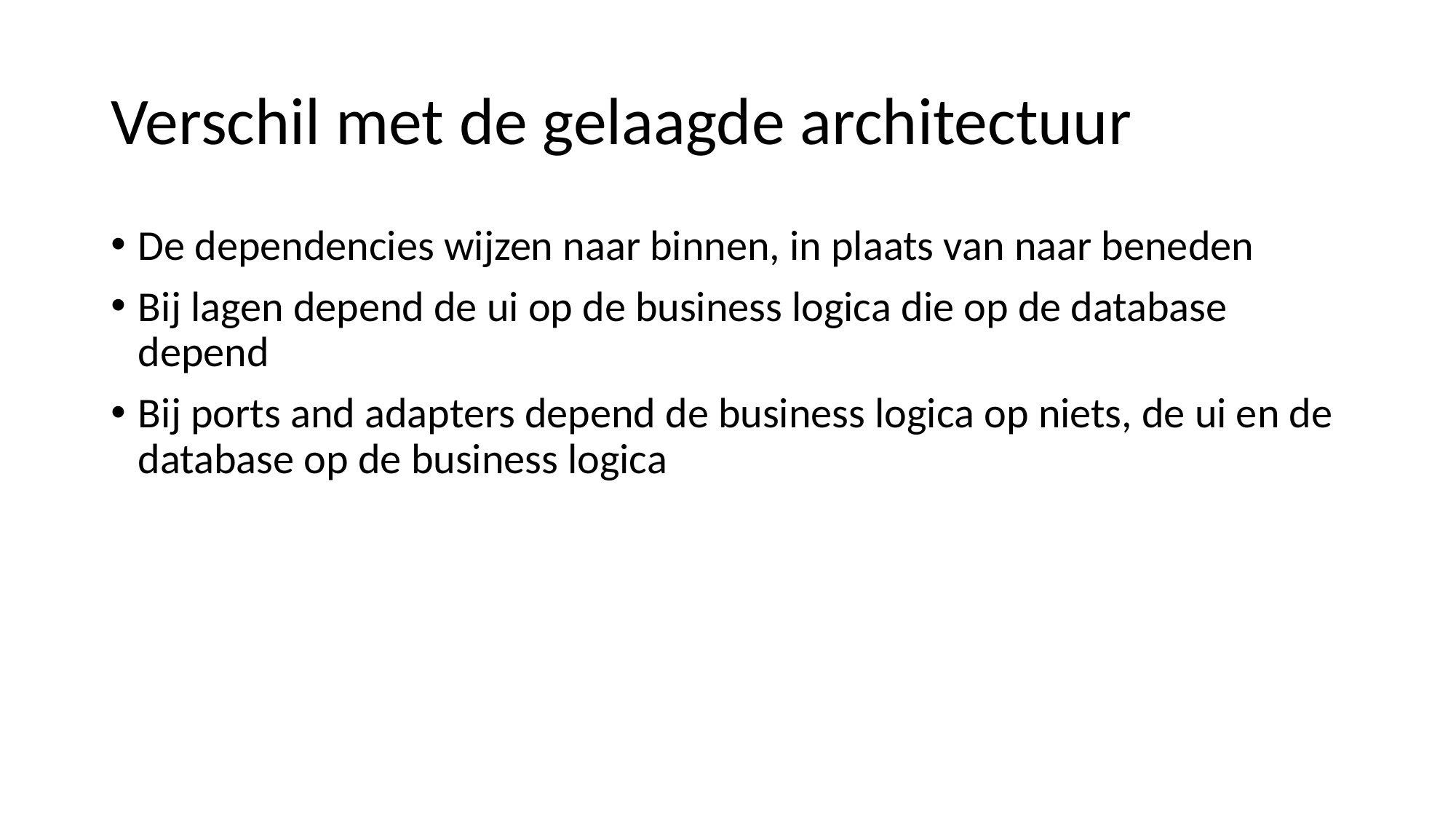

# Verschil met de gelaagde architectuur
De dependencies wijzen naar binnen, in plaats van naar beneden
Bij lagen depend de ui op de business logica die op de database depend
Bij ports and adapters depend de business logica op niets, de ui en de database op de business logica